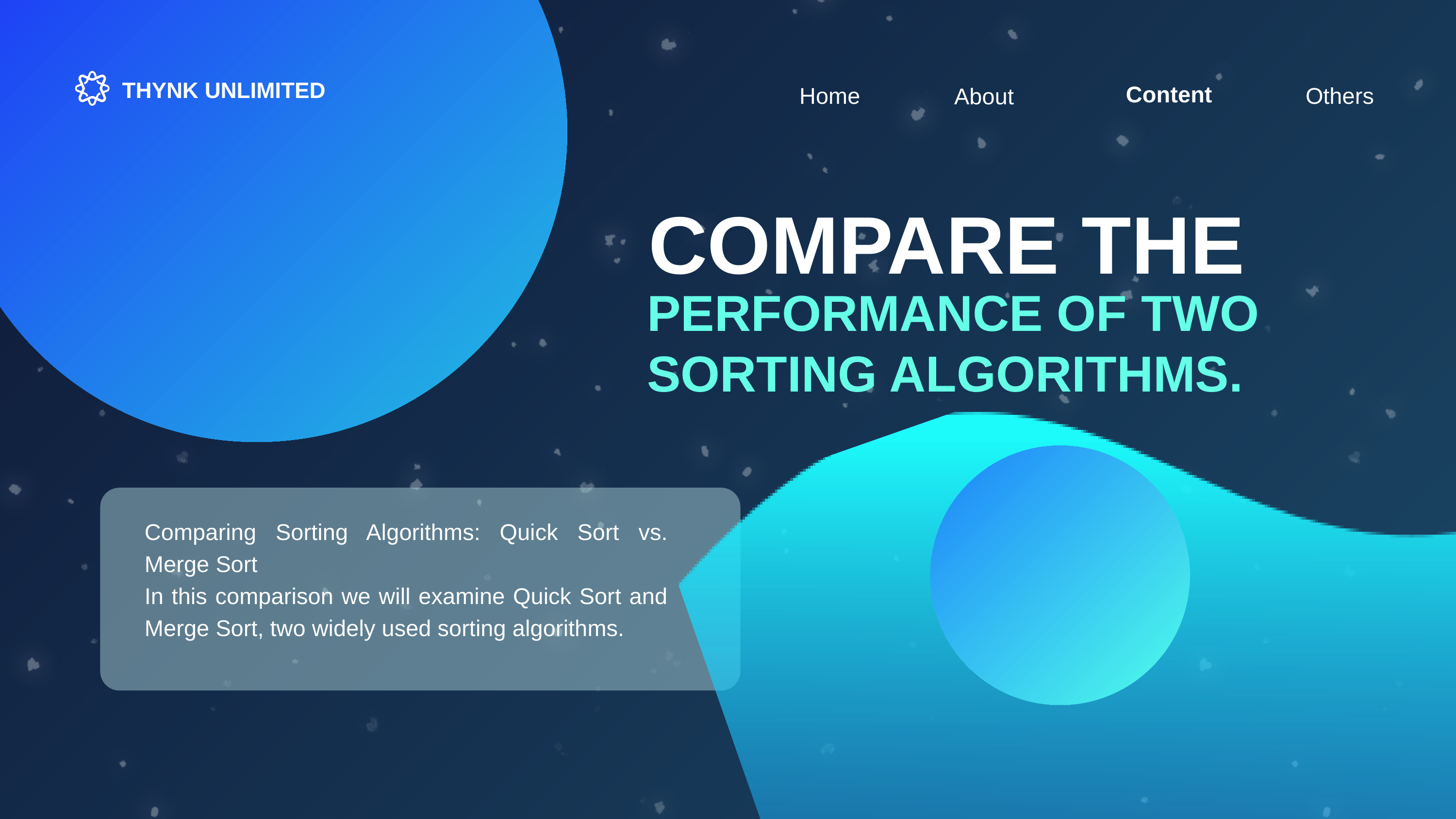

THYNK UNLIMITED
Content
Home
Others
About
COMPARE THE
PERFORMANCE OF TWO SORTING ALGORITHMS.

Comparing Sorting Algorithms: Quick Sort vs. Merge Sort
In this comparison we will examine Quick Sort and Merge Sort, two widely used sorting algorithms.